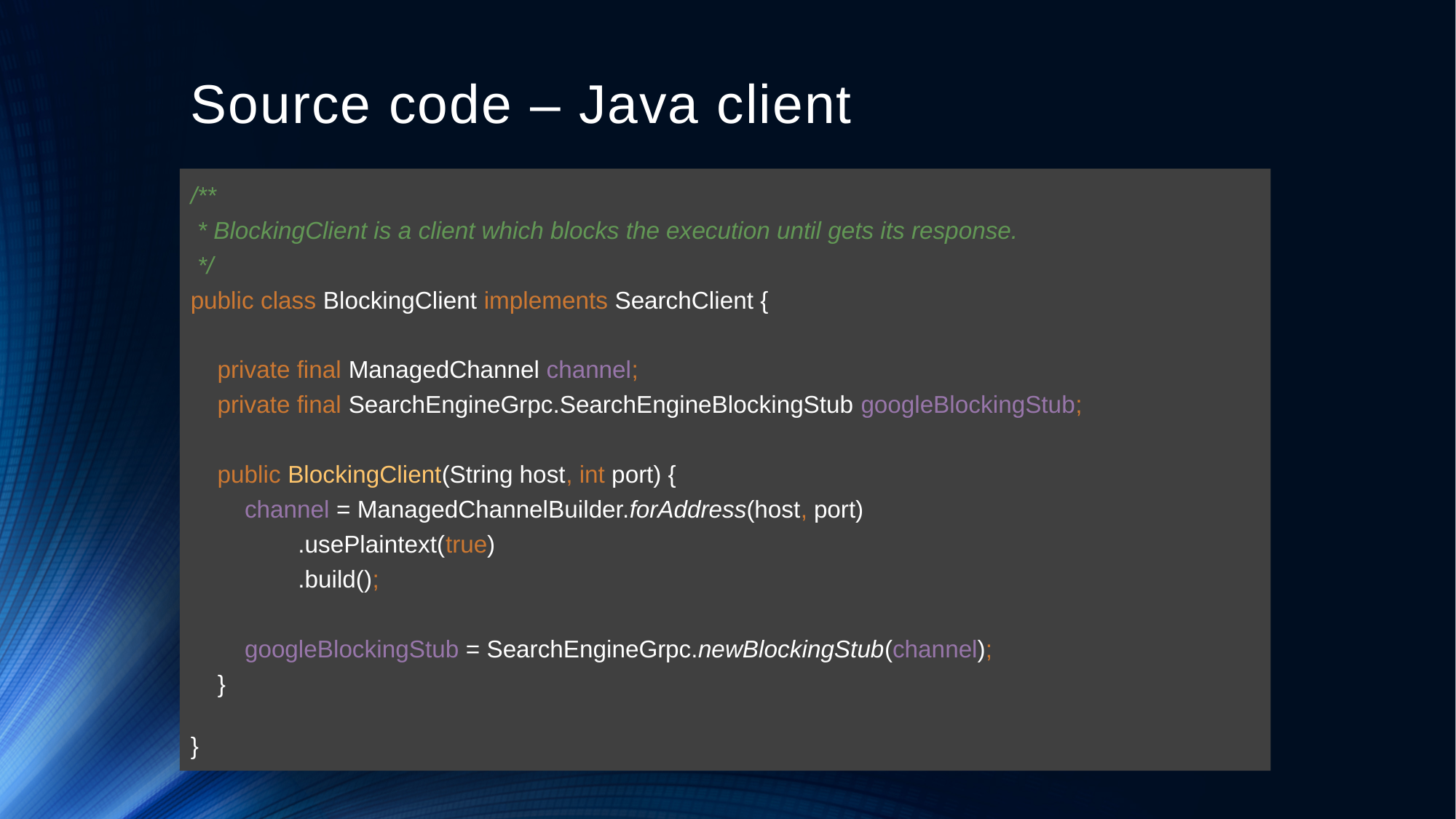

# Source code – Java client
/**
 * BlockingClient is a client which blocks the execution until gets its response.
 */
public class BlockingClient implements SearchClient {
    private final ManagedChannel channel;
    private final SearchEngineGrpc.SearchEngineBlockingStub googleBlockingStub;
    public BlockingClient(String host, int port) {
        channel = ManagedChannelBuilder.forAddress(host, port)
                .usePlaintext(true)
                .build();
        googleBlockingStub = SearchEngineGrpc.newBlockingStub(channel);
    }
}